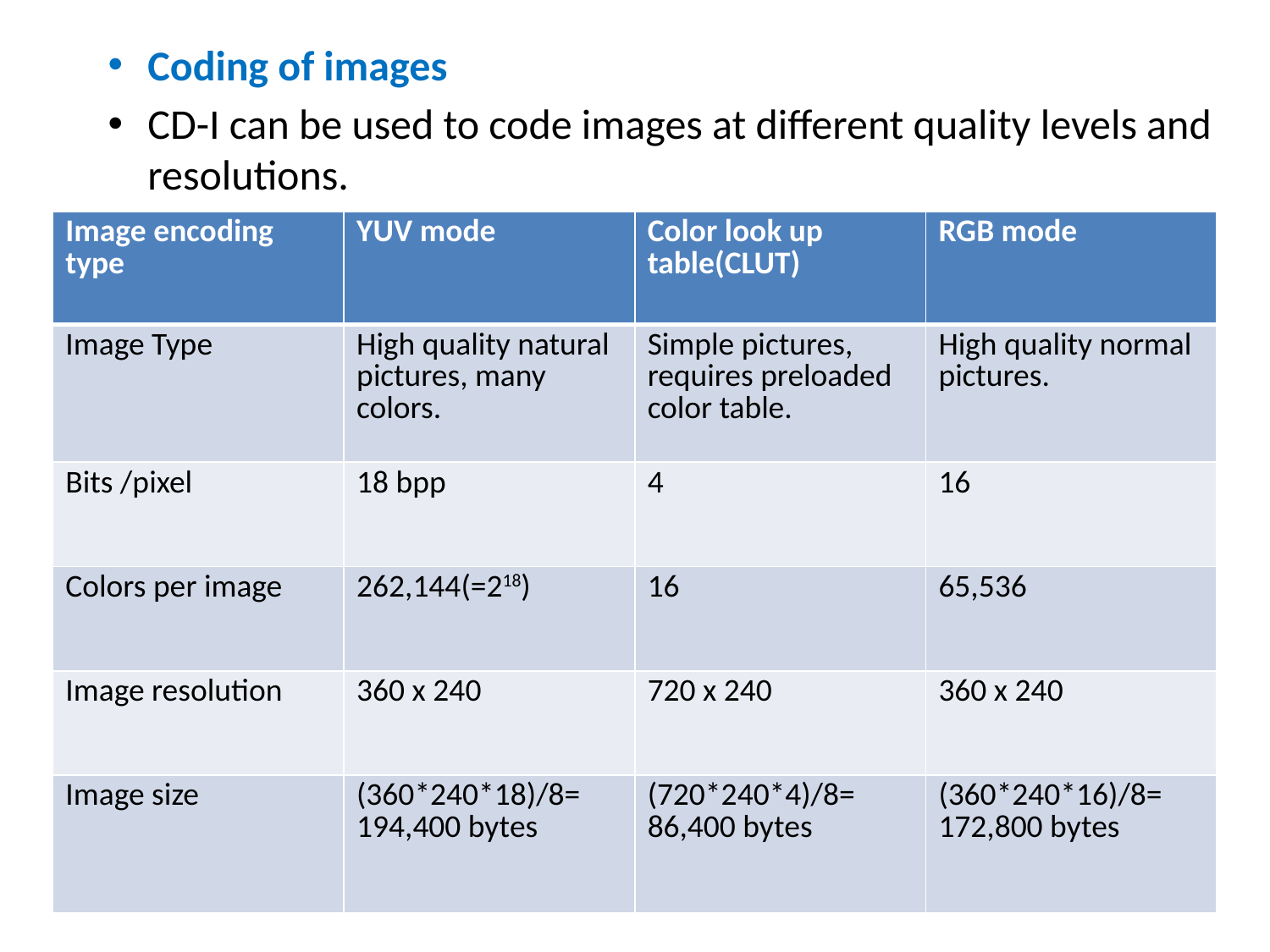

Coding of images
CD-I can be used to code images at different quality levels and resolutions.

| Image encoding type | YUV mode | Color look up table(CLUT) | RGB mode |
| --- | --- | --- | --- |
| Image Type | High quality natural pictures, many colors. | Simple pictures, requires preloaded color table. | High quality normal pictures. |
| Bits /pixel | 18 bpp | 4 | 16 |
| Colors per image | 262,144(=218) | 16 | 65,536 |
| Image resolution | 360 x 240 | 720 x 240 | 360 x 240 |
| Image size | (360\*240\*18)/8= 194,400 bytes | (720\*240\*4)/8= 86,400 bytes | (360\*240\*16)/8= 172,800 bytes |